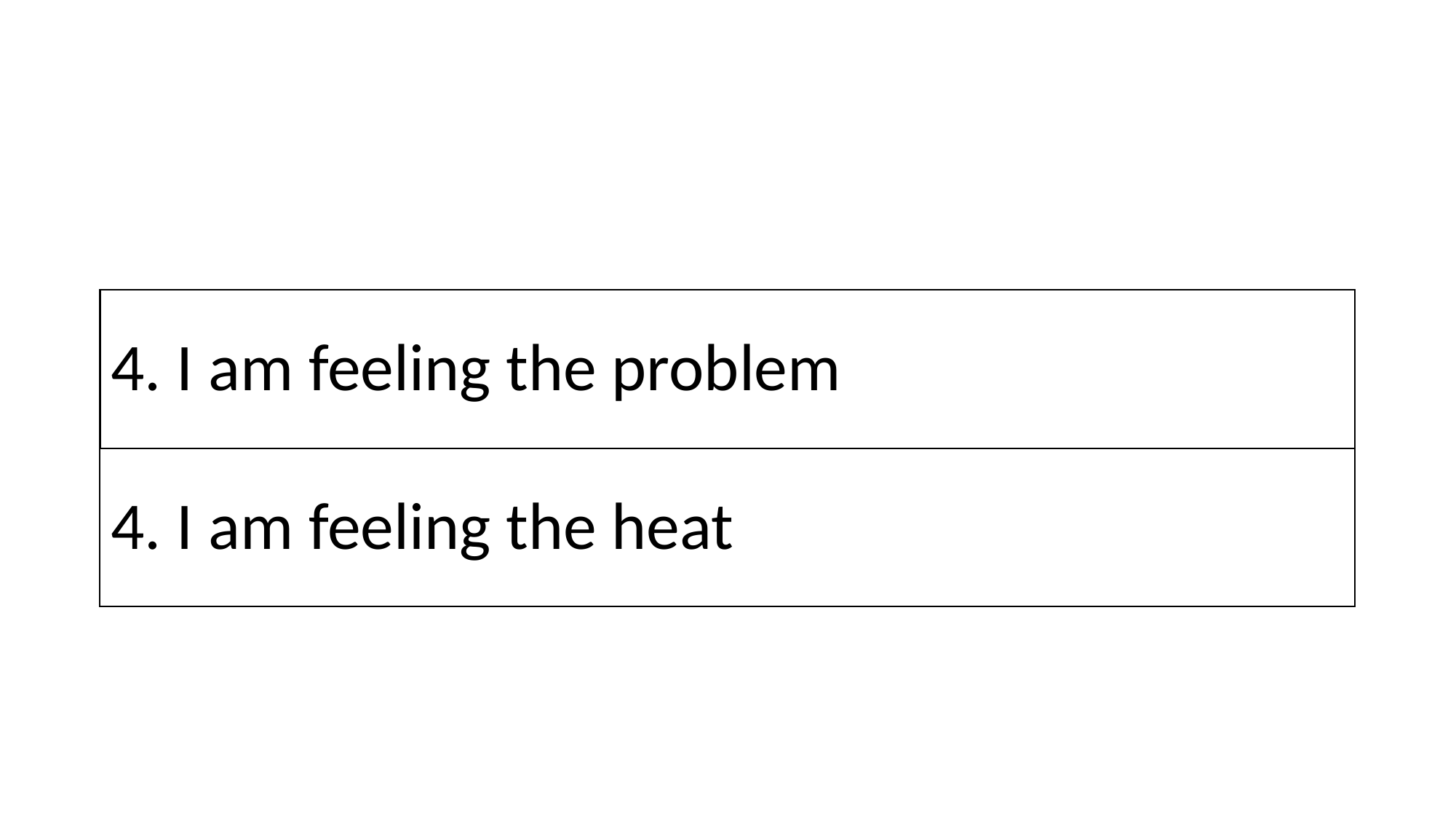

# 4. I am feeling the problem
4. I am feeling the heat